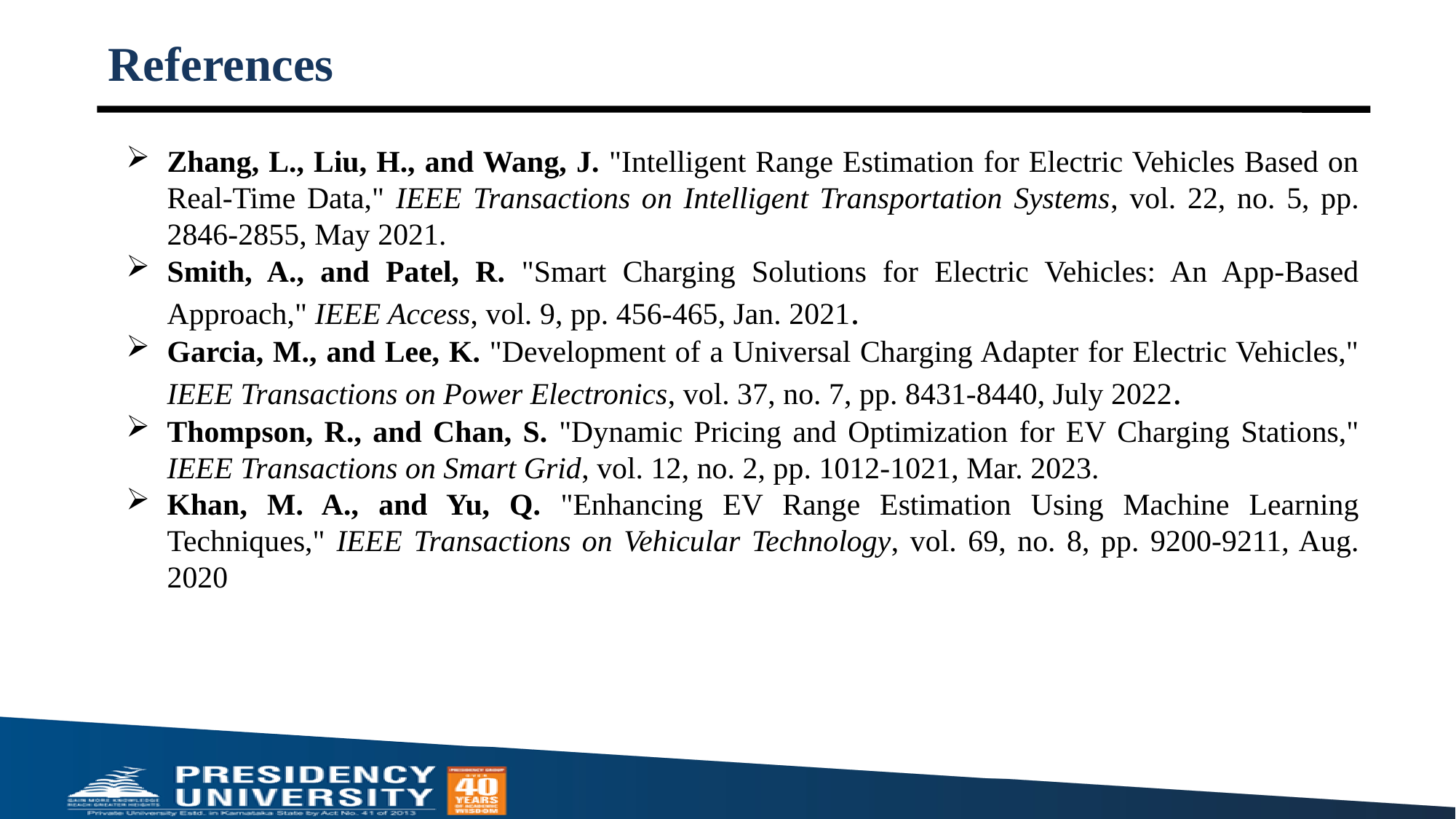

# References
Zhang, L., Liu, H., and Wang, J. "Intelligent Range Estimation for Electric Vehicles Based on Real-Time Data," IEEE Transactions on Intelligent Transportation Systems, vol. 22, no. 5, pp. 2846-2855, May 2021.
Smith, A., and Patel, R. "Smart Charging Solutions for Electric Vehicles: An App-Based Approach," IEEE Access, vol. 9, pp. 456-465, Jan. 2021.
Garcia, M., and Lee, K. "Development of a Universal Charging Adapter for Electric Vehicles," IEEE Transactions on Power Electronics, vol. 37, no. 7, pp. 8431-8440, July 2022.
Thompson, R., and Chan, S. "Dynamic Pricing and Optimization for EV Charging Stations," IEEE Transactions on Smart Grid, vol. 12, no. 2, pp. 1012-1021, Mar. 2023.
Khan, M. A., and Yu, Q. "Enhancing EV Range Estimation Using Machine Learning Techniques," IEEE Transactions on Vehicular Technology, vol. 69, no. 8, pp. 9200-9211, Aug. 2020